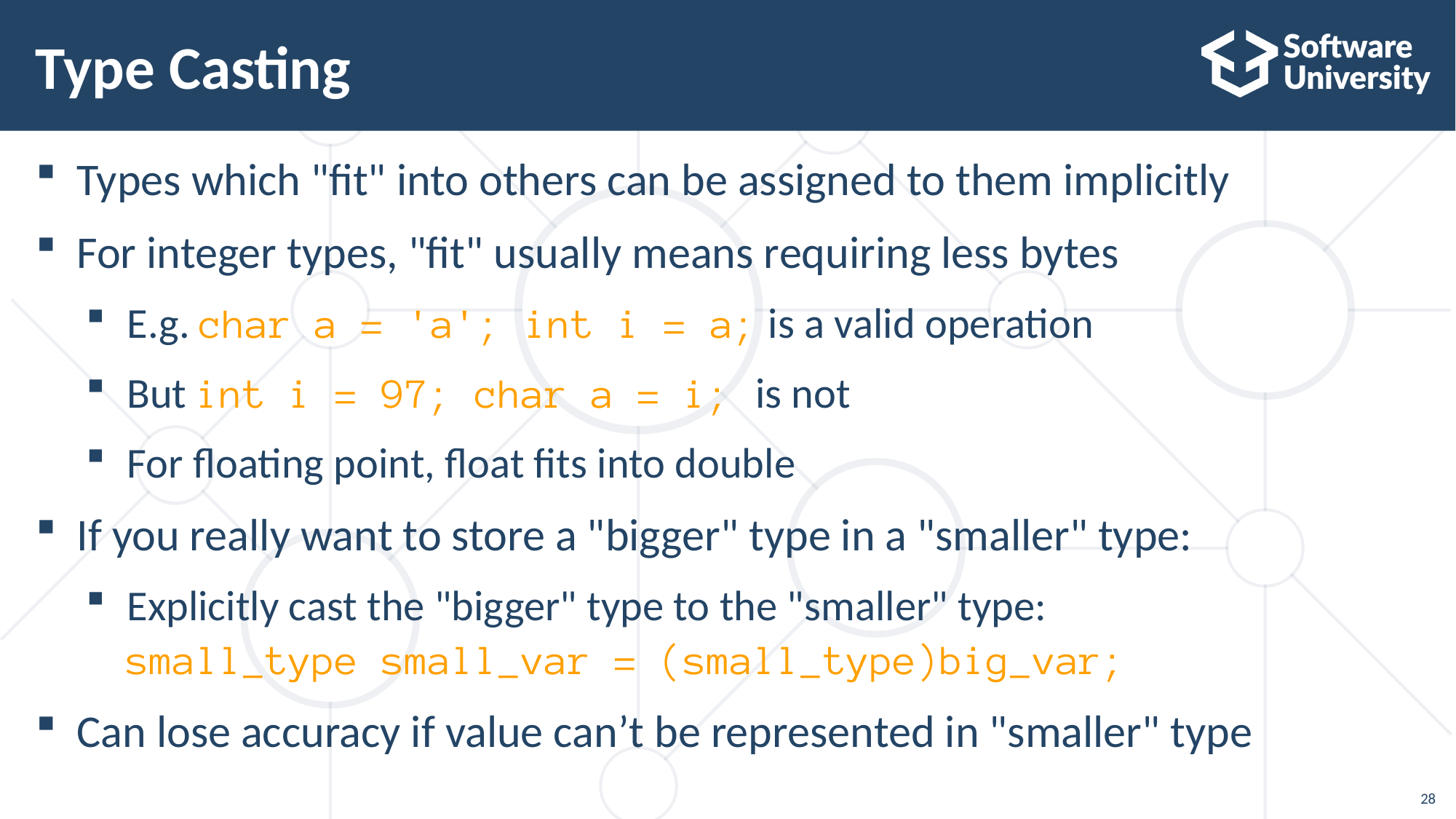

# Type Casting
Types which "fit" into others can be assigned to them implicitly
For integer types, "fit" usually means requiring less bytes
E.g. char a = 'a'; int i = a; is a valid operation
But int i = 97; char a = i; is not
For floating point, float fits into double
If you really want to store a "bigger" type in a "smaller" type:
Explicitly cast the "bigger" type to the "smaller" type:
small_type small_var = (small_type)big_var;
Can lose accuracy if value can’t be represented in "smaller" type

28